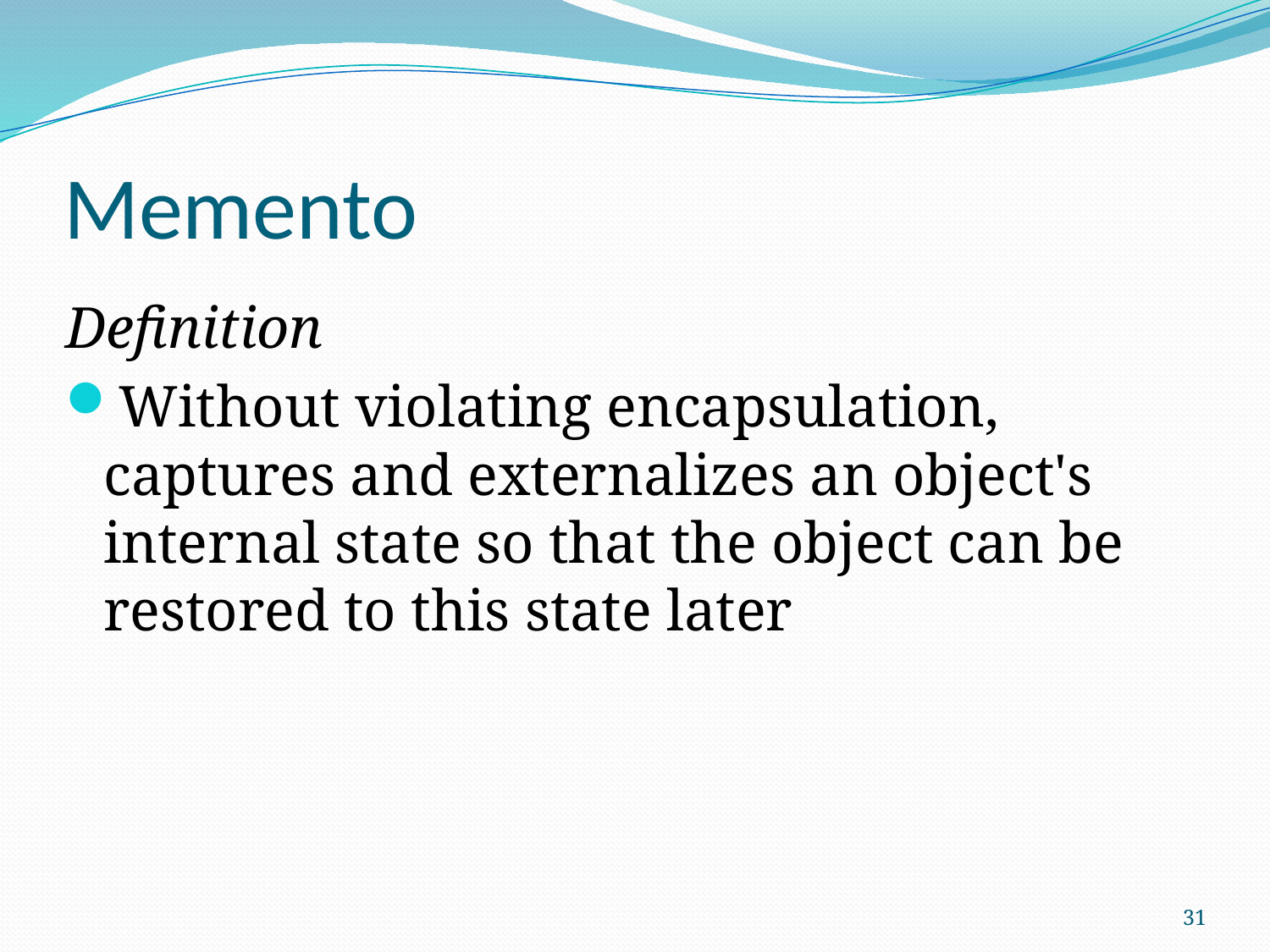

# Memento
Definition
Without violating encapsulation, captures and externalizes an object's internal state so that the object can be restored to this state later
31